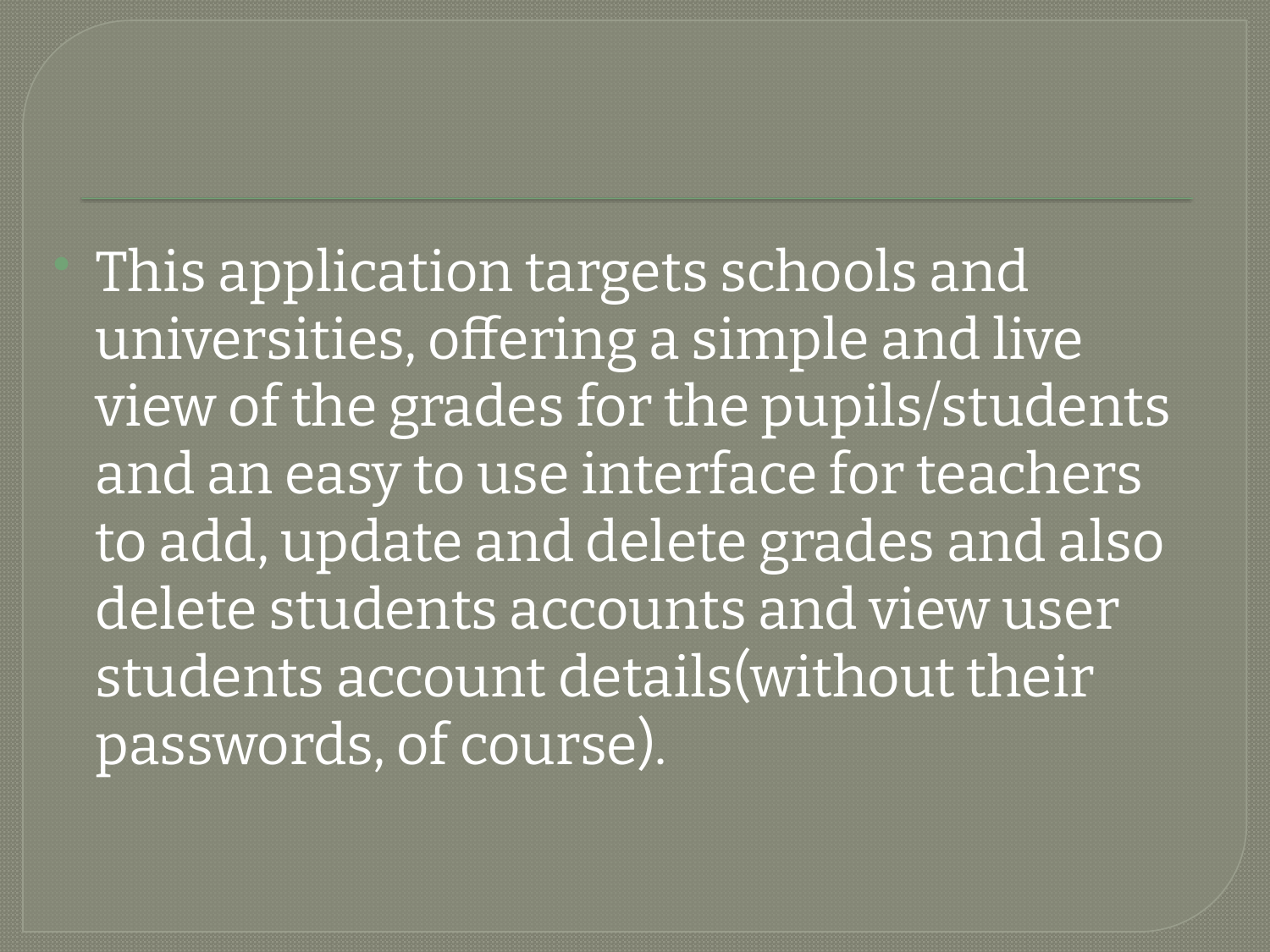

#
This application targets schools and universities, offering a simple and live view of the grades for the pupils/students and an easy to use interface for teachers to add, update and delete grades and also delete students accounts and view user students account details(without their passwords, of course).